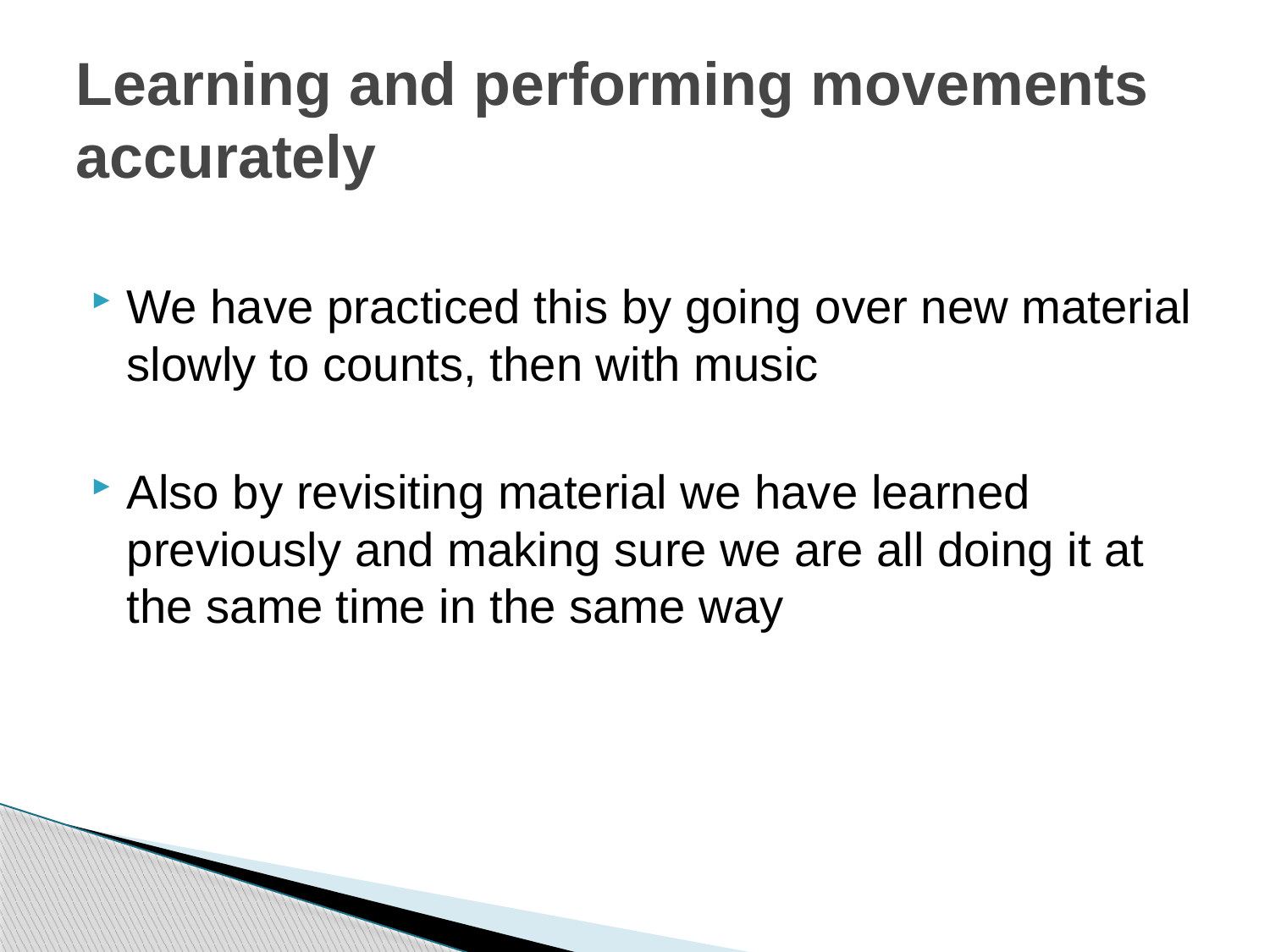

# Learning and performing movements accurately

We have practiced this by going over new material slowly to counts, then with music

Also by revisiting material we have learned previously and making sure we are all doing it at the same time in the same way